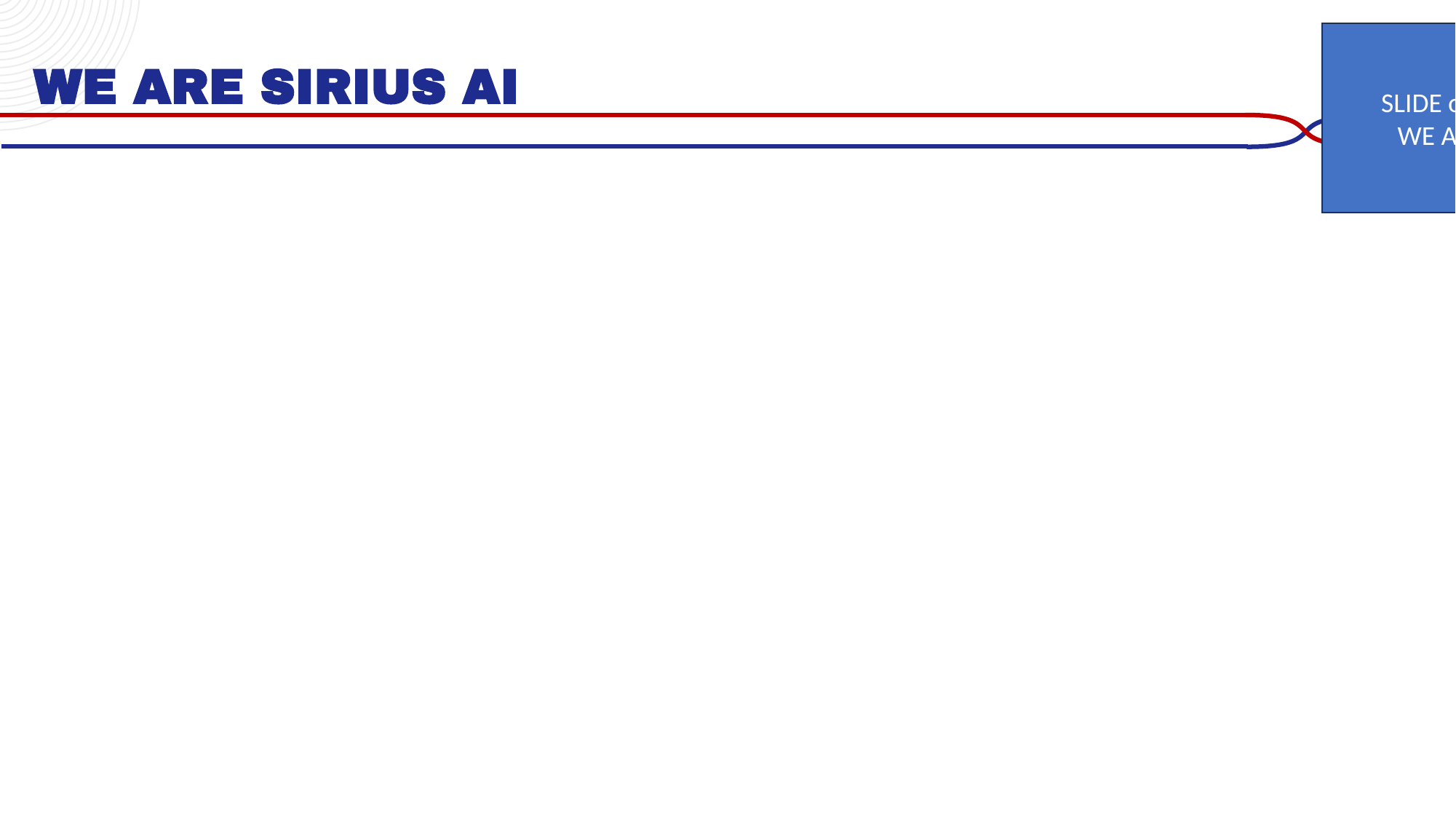

SLIDE or SECTION 3:
WE ARE SIRIUS AI
WE ARE SIRIUS AI